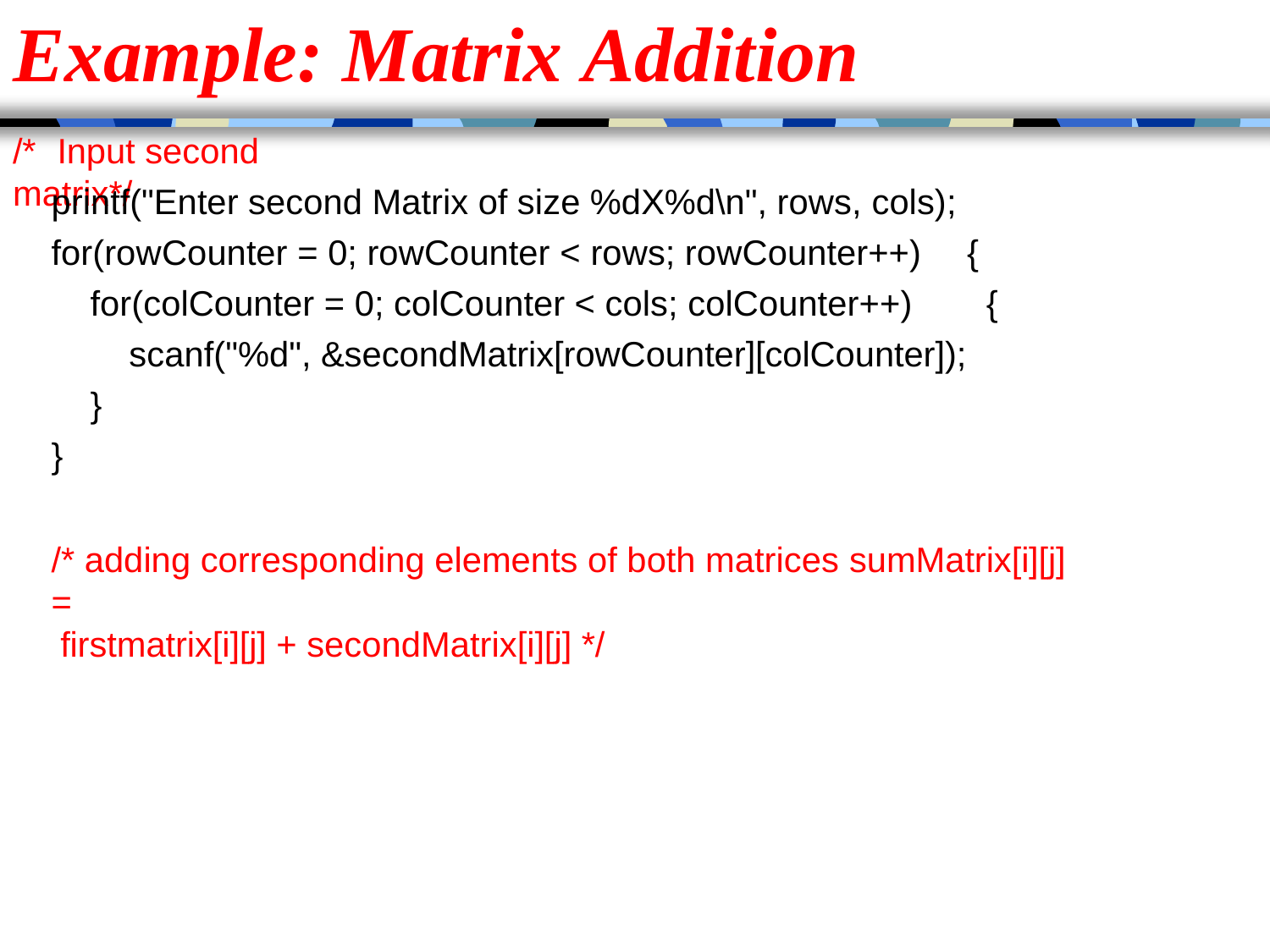

# Example: Matrix Addition
/*	Input second matrix*/
printf("Enter second Matrix of size %dX%d\n", rows, cols);
for(rowCounter = 0; rowCounter < rows; rowCounter++)	{
for(colCounter = 0; colCounter < cols; colCounter++)
{
scanf("%d", &secondMatrix[rowCounter][colCounter]);
}
}

/* adding corresponding elements of both matrices sumMatrix[i][j] =
firstmatrix[i][j] + secondMatrix[i][j] */